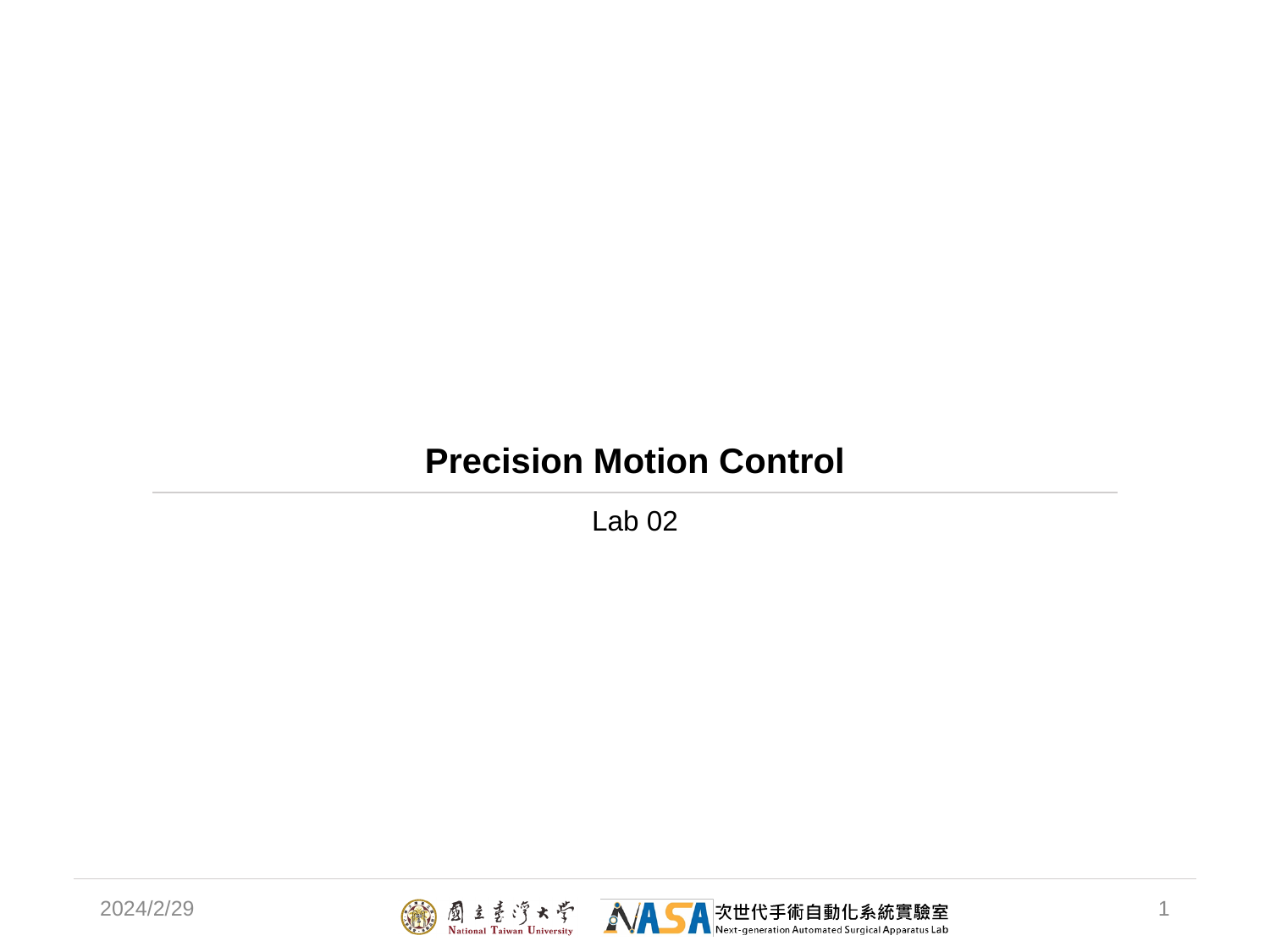

# Precision Motion Control
Lab 02
2024/2/29
1